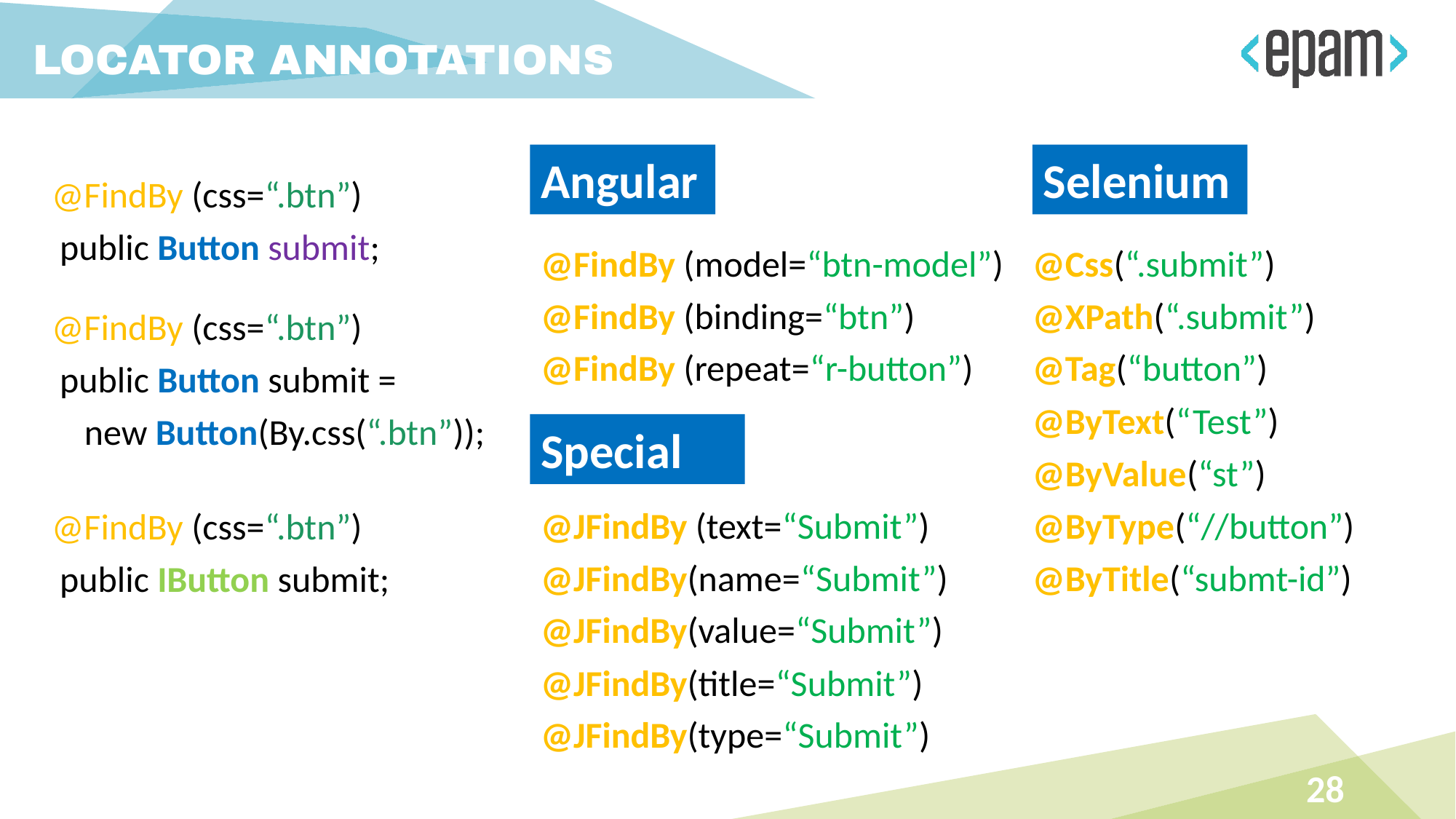

Locator AnnotationS
Angular
Selenium
@FindBy (css=“.btn”)
 public Button submit;
@FindBy (model=“btn-model”)
@FindBy (binding=“btn”)
@FindBy (repeat=“r-button”)

@JFindBy (text=“Submit”)
@JFindBy(name=“Submit”)
@JFindBy(value=“Submit”)
@JFindBy(title=“Submit”)
@JFindBy(type=“Submit”)
@Css(“.submit”)
@XPath(“.submit”)
@Tag(“button”)
@ByText(“Test”)
@ByValue(“st”)
@ByType(“//button”) @ByTitle(“submt-id”)
@FindBy (css=“.btn”)
 public Button submit =
    new Button(By.css(“.btn”));
Special
@FindBy (css=“.btn”)
 public IButton submit;
28